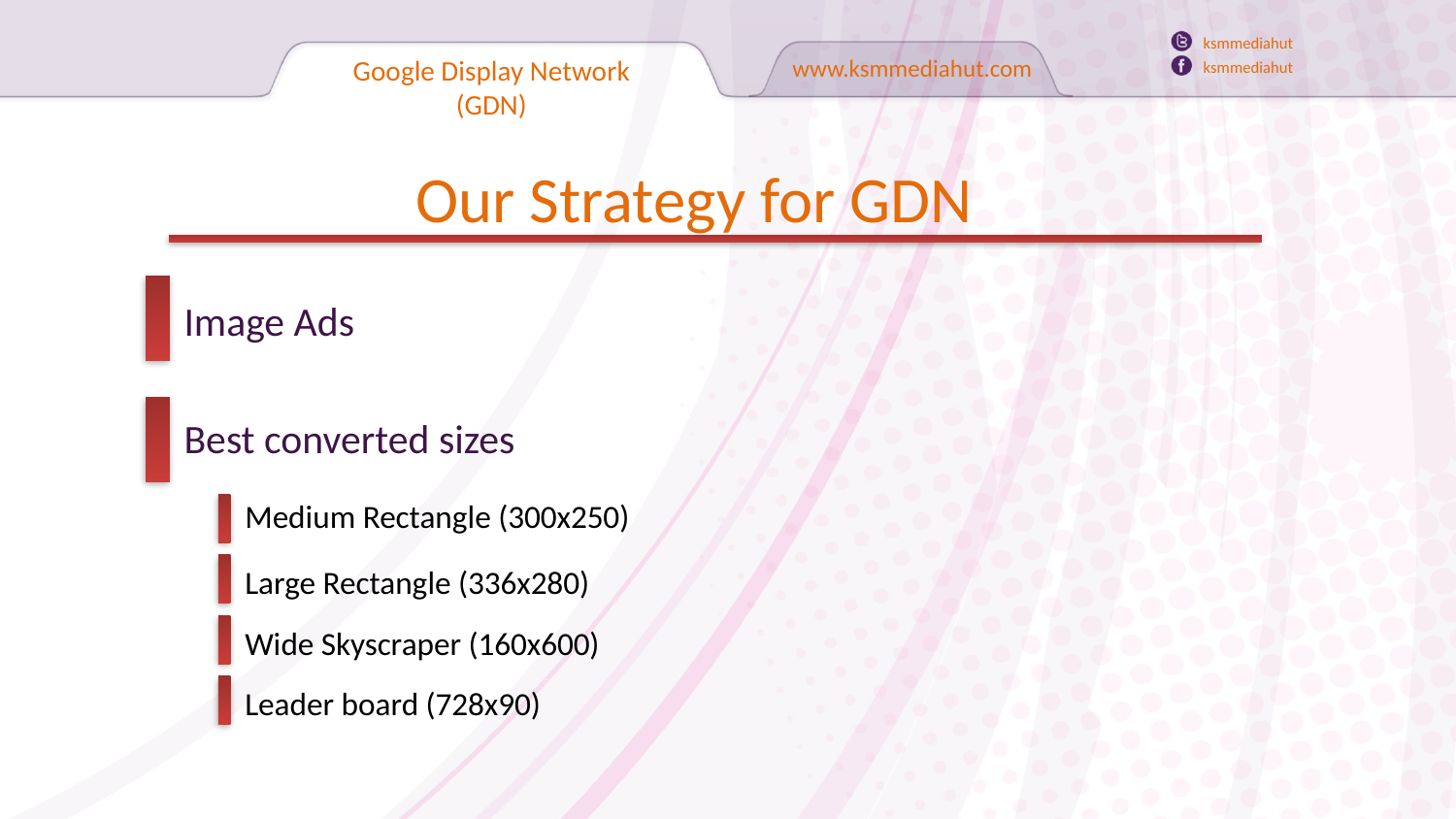

ksmmediahut
ksmmediahut
Google Display Network (GDN)
www.ksmmediahut.com
Our Strategy for GDN

Image Ads

Best converted sizes
Medium Rectangle (300x250)

Large Rectangle (336x280)

Wide Skyscraper (160x600)

Leader board (728x90)